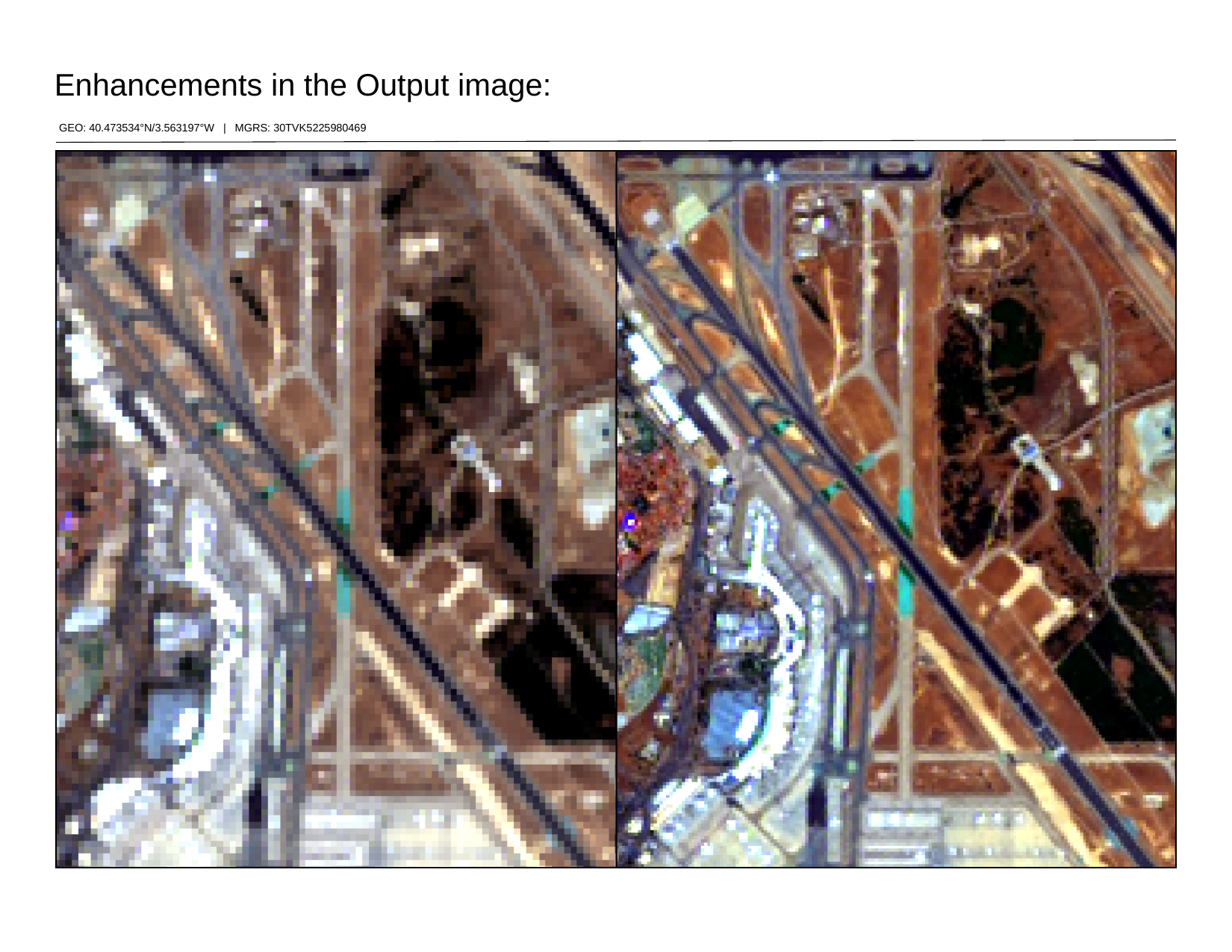

Enhancements in the Output image:
GEO: 40.473534°N/3.563197°W   |   MGRS: 30TVK5225980469